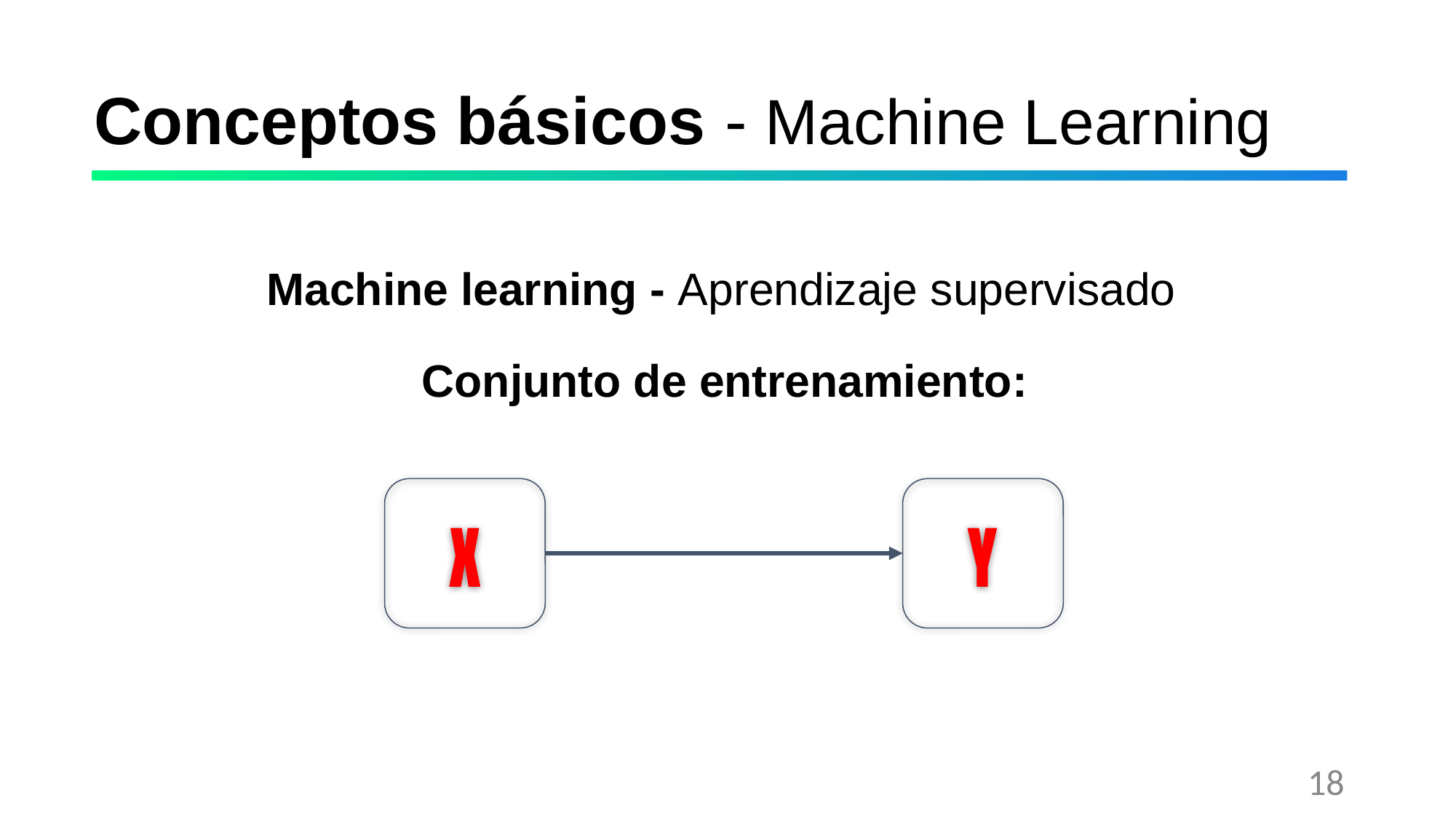

# Conceptos básicos - Machine Learning

Machine learning - Aprendizaje supervisado

Conjunto de entrenamiento:
X
Y
18